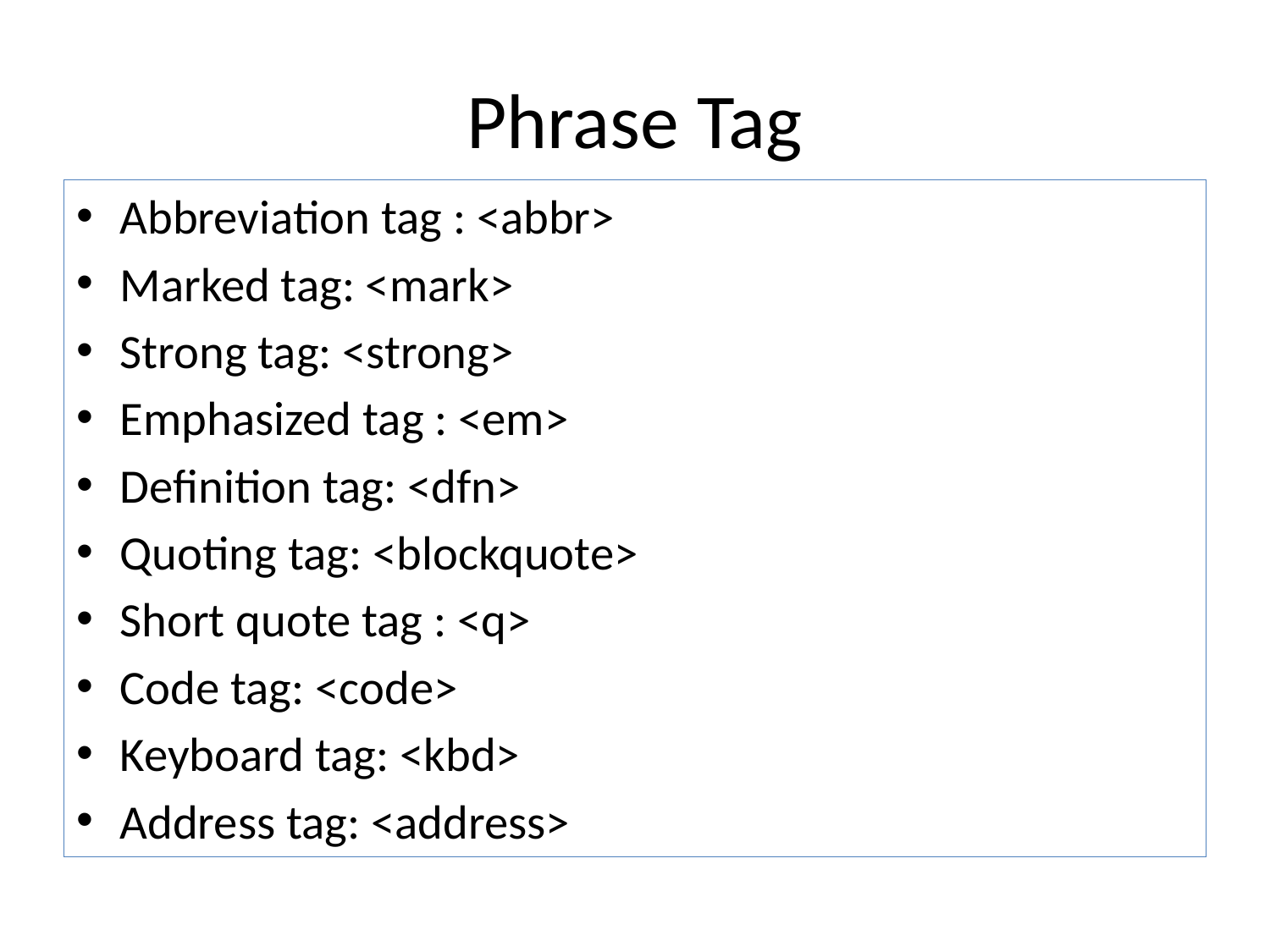

# Phrase Tag
Abbreviation tag : <abbr>
Marked tag: <mark>
Strong tag: <strong>
Emphasized tag : <em>
Definition tag: <dfn>
Quoting tag: <blockquote>
Short quote tag : <q>
Code tag: <code>
Keyboard tag: <kbd>
Address tag: <address>